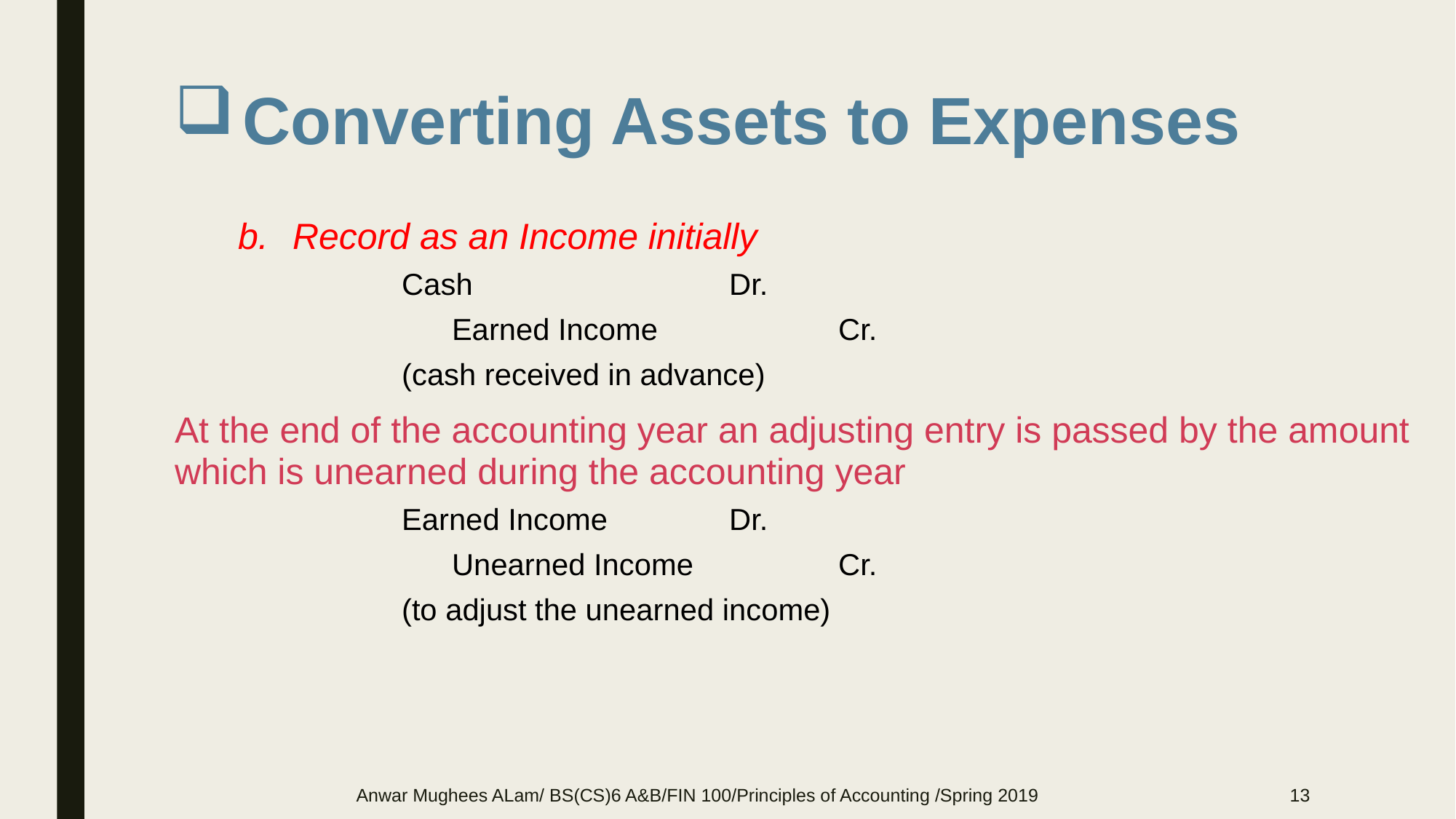

# Converting Assets to Expenses
Record as an Income initially
Cash			Dr.
      Earned Income		Cr.
(cash received in advance)
At the end of the accounting year an adjusting entry is passed by the amount which is unearned during the accounting year
Earned Income		Dr.
      Unearned Income		Cr.
(to adjust the unearned income)

Anwar Mughees ALam/ BS(CS)6 A&B/FIN 100/Principles of Accounting /Spring 2019
13